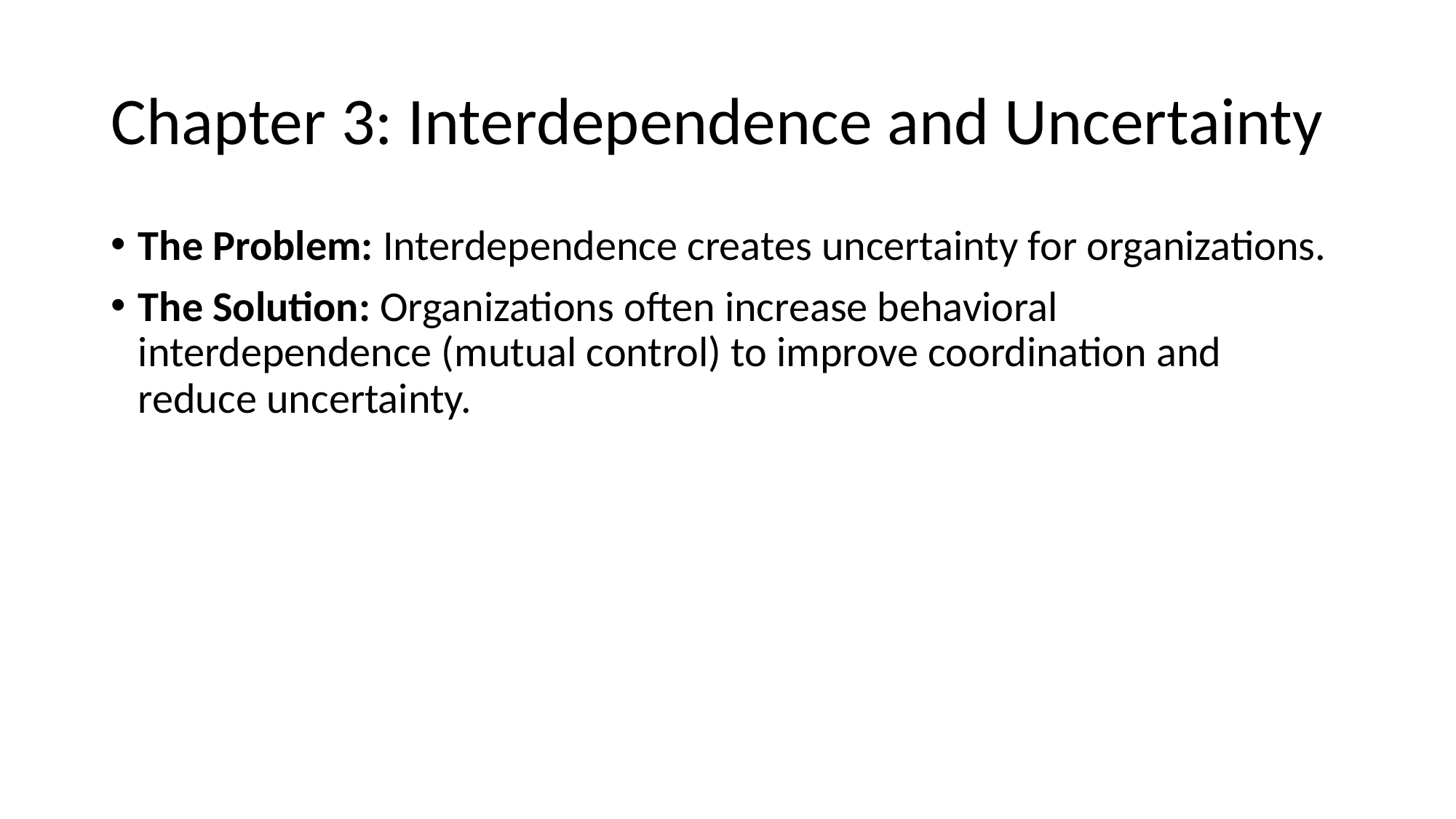

# Chapter 3: Interdependence and Uncertainty
The Problem: Interdependence creates uncertainty for organizations.
The Solution: Organizations often increase behavioral interdependence (mutual control) to improve coordination and reduce uncertainty.